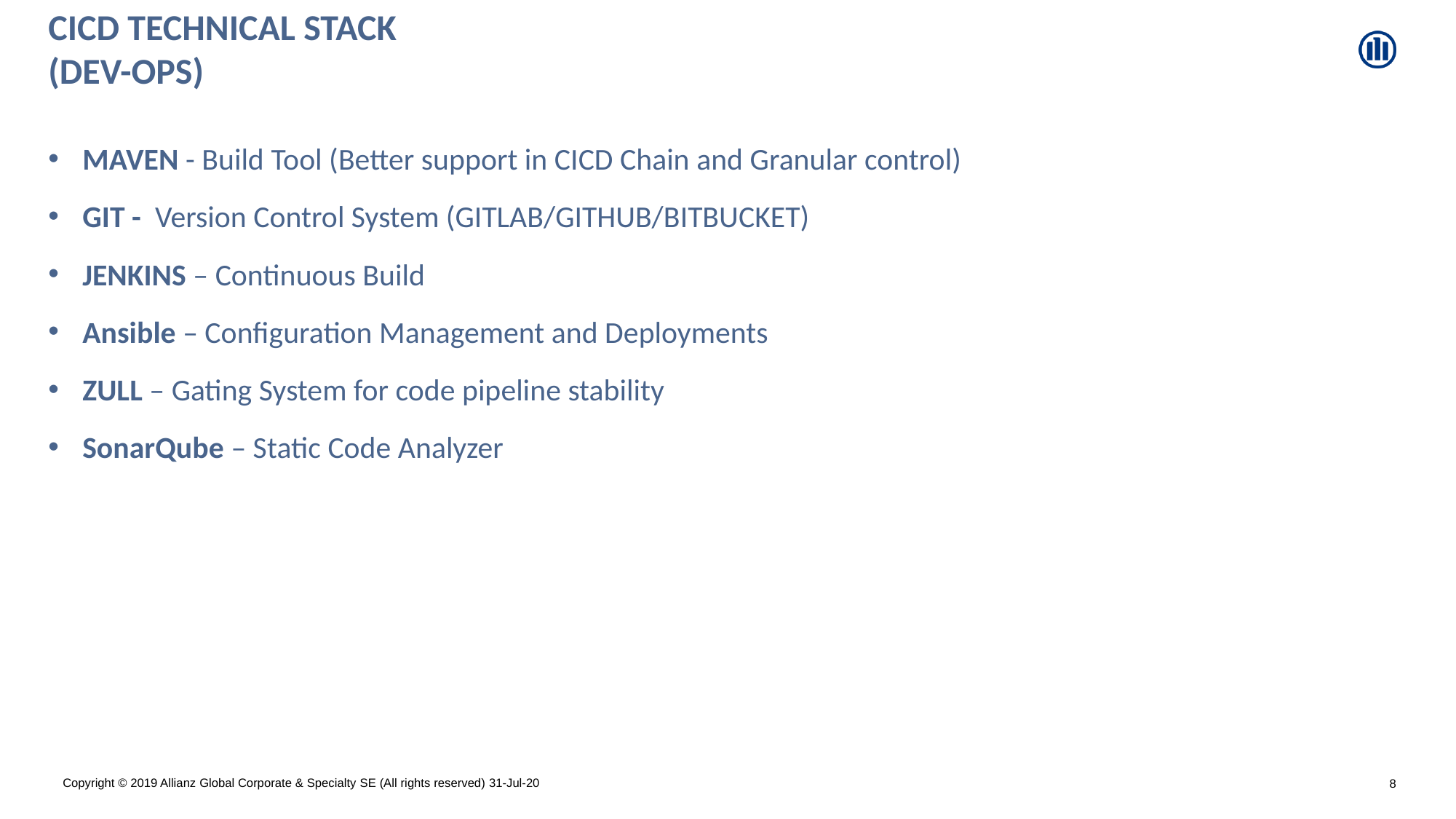

# CICD Technical Stack (DEV-OPS)
MAVEN - Build Tool (Better support in CICD Chain and Granular control)
GIT -  Version Control System (GITLAB/GITHUB/BITBUCKET)
JENKINS – Continuous Build
Ansible – Configuration Management and Deployments
ZULL – Gating System for code pipeline stability
SonarQube – Static Code Analyzer